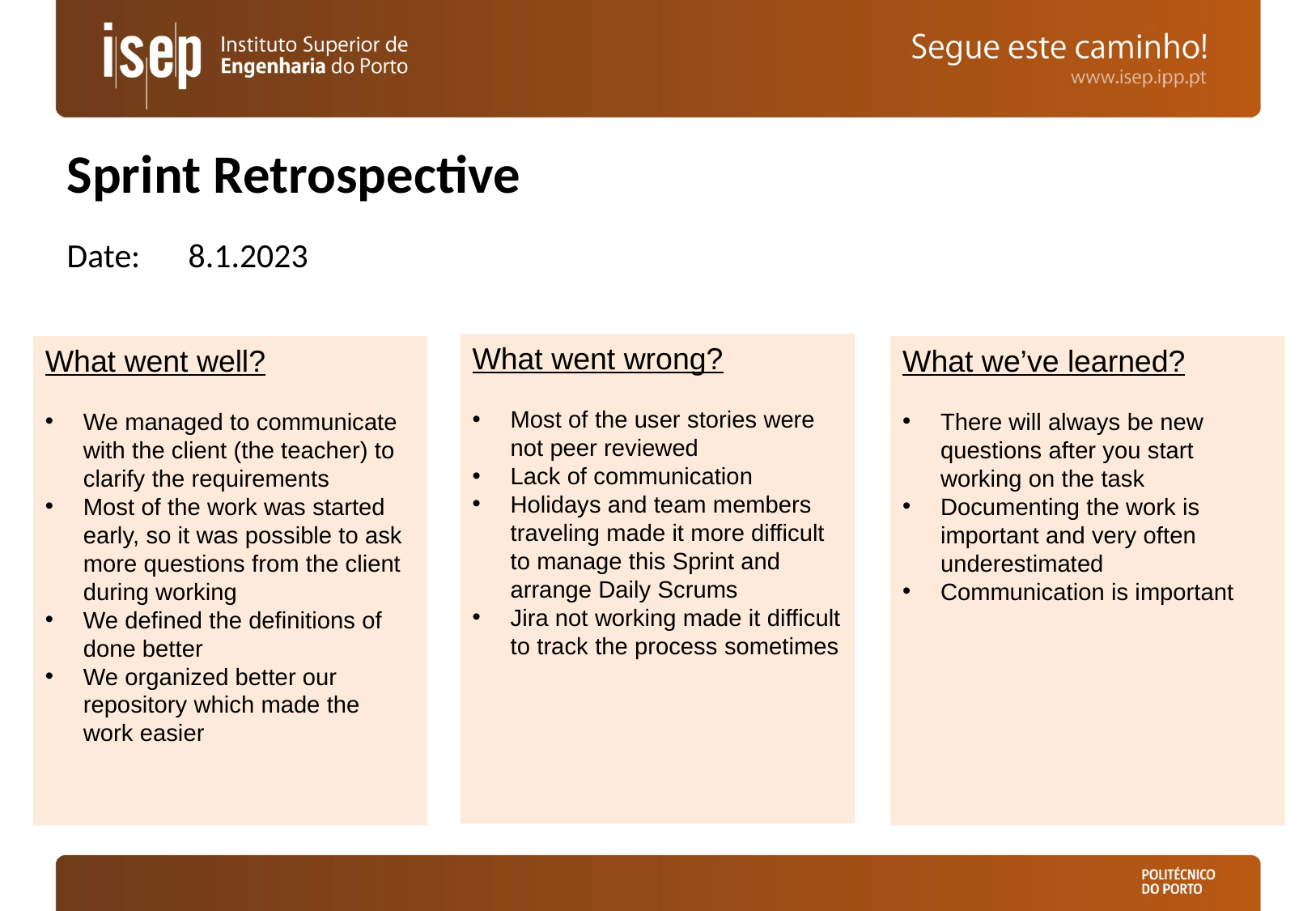

# Sprint Retrospective
Date:	8.1.2023
What went wrong?

Most of the user stories were not peer reviewed
Lack of communication
Holidays and team members traveling made it more difficult to manage this Sprint and arrange Daily Scrums
Jira not working made it difficult to track the process sometimes

What we’ve learned?

There will always be new questions after you start working on the task
Documenting the work is important and very often underestimated
Communication is important
What went well?

We managed to communicate with the client (the teacher) to clarify the requirements
Most of the work was started early, so it was possible to ask more questions from the client during working
We defined the definitions of done better
We organized better our repository which made the work easier